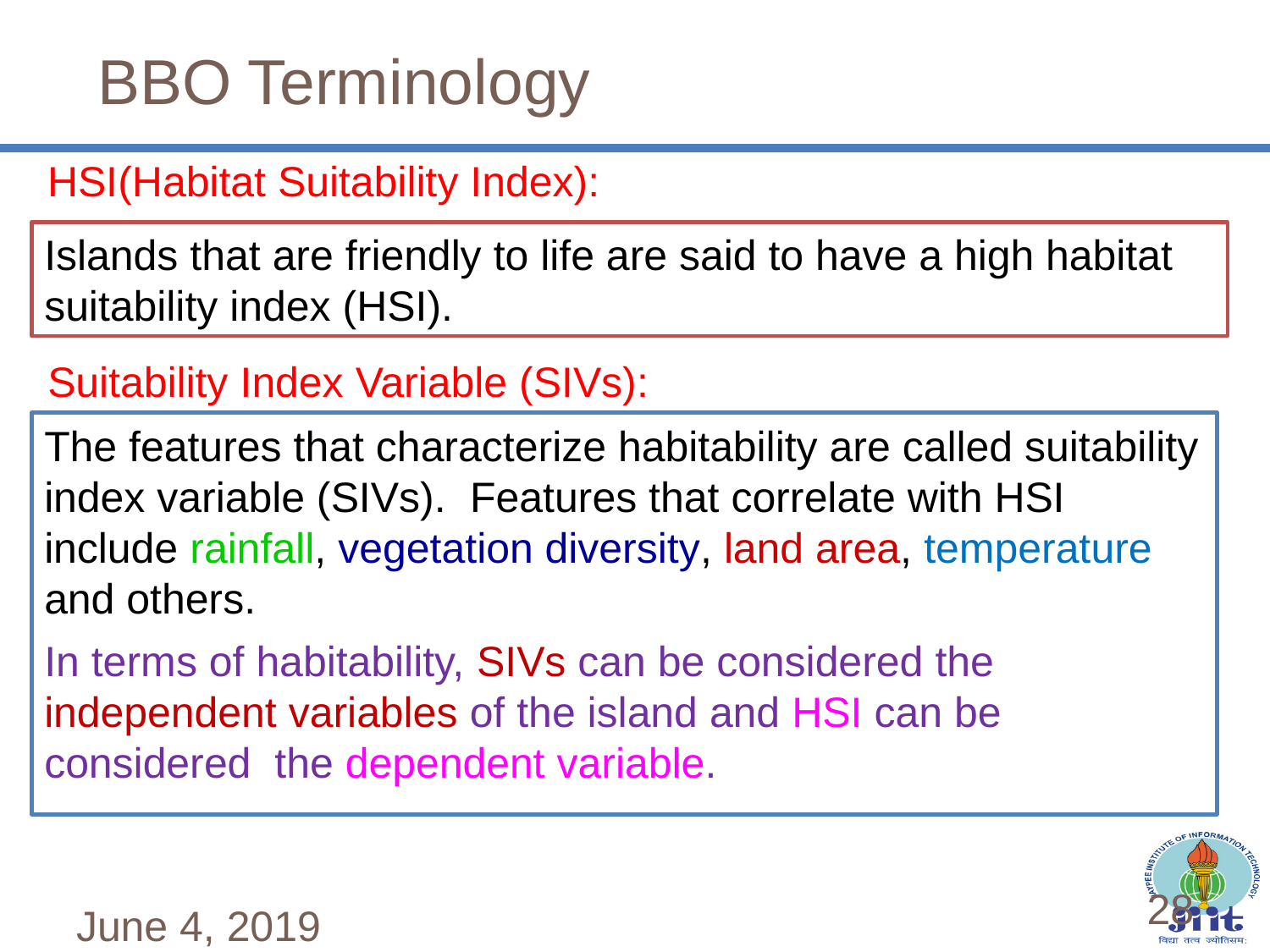

BBO Terminology
HSI(Habitat Suitability Index):
28
Islands that are friendly to life are said to have a high habitat suitability index (HSI).
Suitability Index Variable (SIVs):
The features that characterize habitability are called suitability index variable (SIVs).  Features that correlate with HSI include rainfall, vegetation diversity, land area, temperature and others.
In terms of habitability, SIVs can be considered the independent variables of the island and HSI can be considered  the dependent variable.

28
June 4, 2019